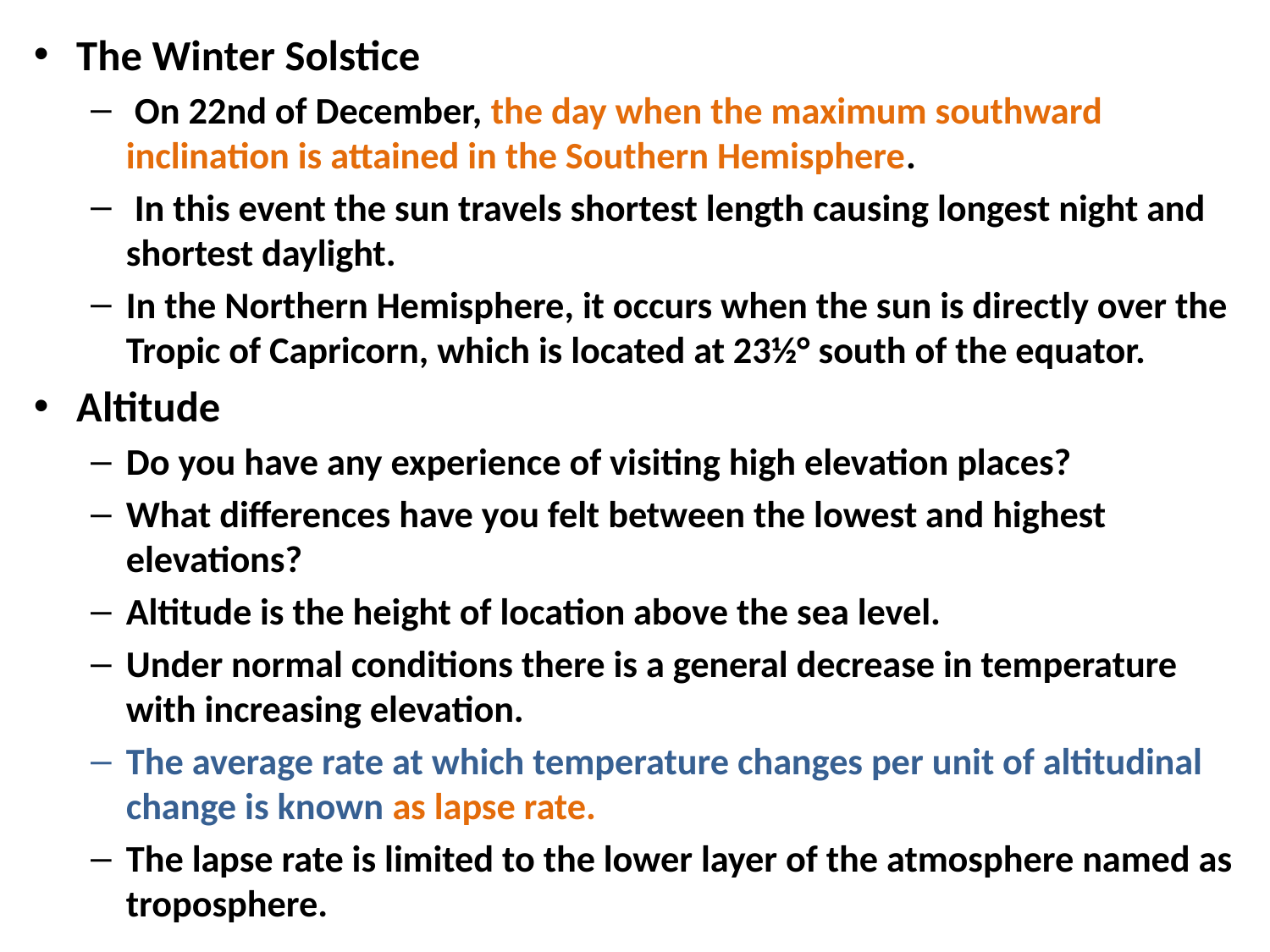

The Winter Solstice
 On 22nd of December, the day when the maximum southward inclination is attained in the Southern Hemisphere.
 In this event the sun travels shortest length causing longest night and shortest daylight.
In the Northern Hemisphere, it occurs when the sun is directly over the Tropic of Capricorn, which is located at 23½° south of the equator.
Altitude
Do you have any experience of visiting high elevation places?
What differences have you felt between the lowest and highest elevations?
Altitude is the height of location above the sea level.
Under normal conditions there is a general decrease in temperature with increasing elevation.
The average rate at which temperature changes per unit of altitudinal change is known as lapse rate.
The lapse rate is limited to the lower layer of the atmosphere named as troposphere.